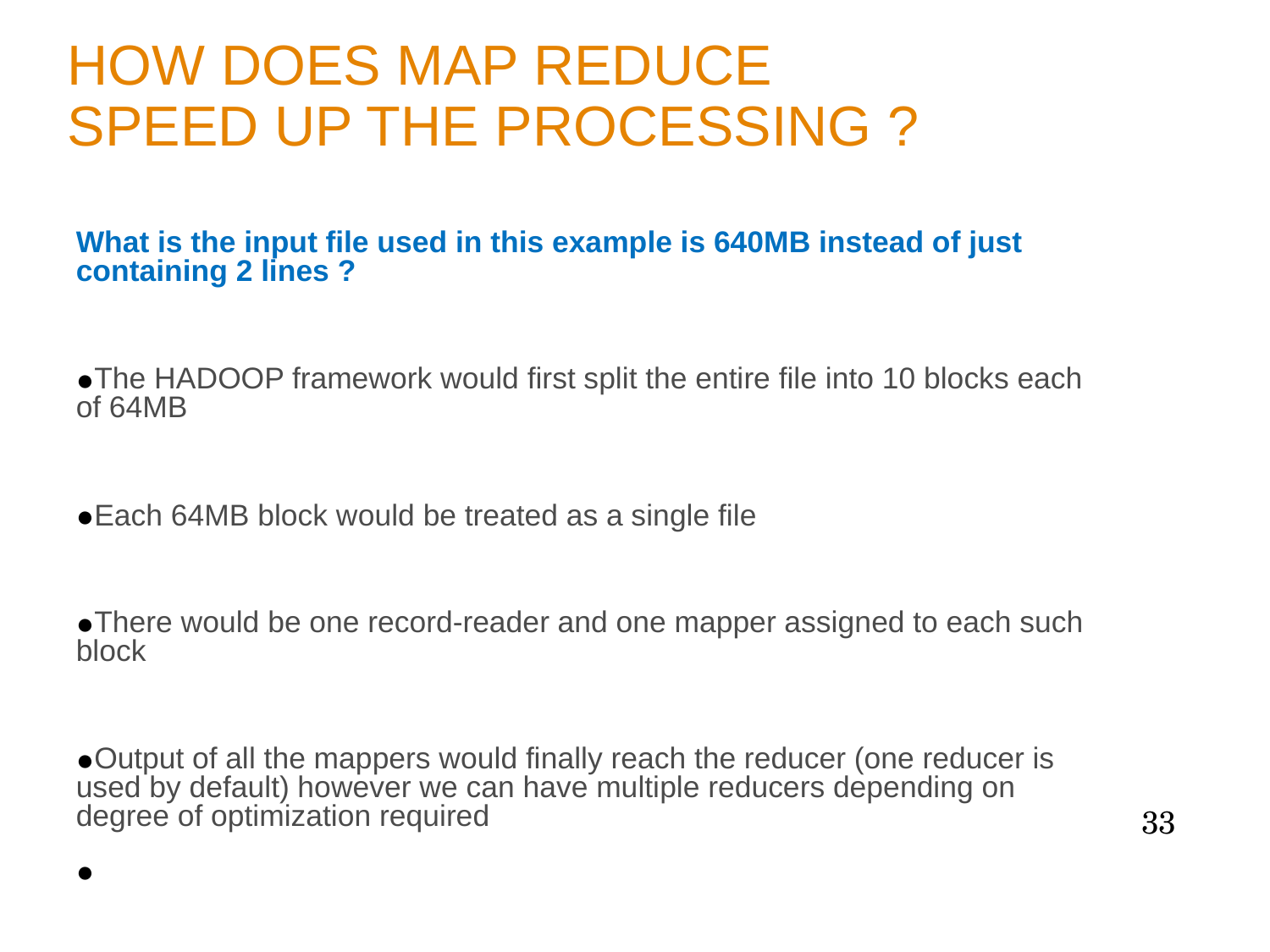

HOW DOES MAP REDUCE
SPEED UP THE PROCESSING ?

What is the input file used in this example is 640MB instead of just containing 2 lines ?

The HADOOP framework would first split the entire file into 10 blocks each of 64MB

Each 64MB block would be treated as a single file

There would be one record-reader and one mapper assigned to each such block

Output of all the mappers would finally reach the reducer (one reducer is used by default) however we can have multiple reducers depending on degree of optimization required

33